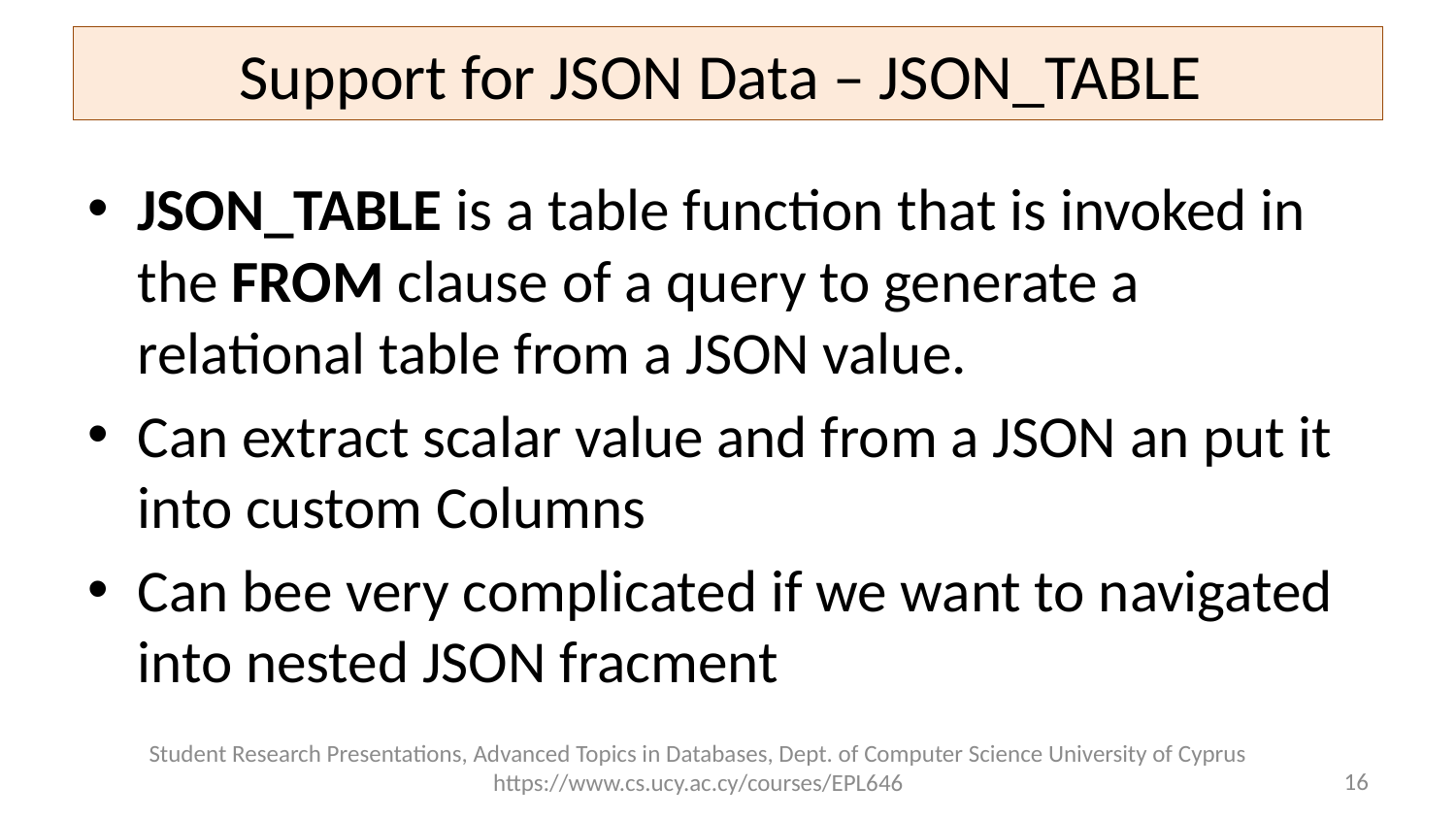

# Support for JSON Data – JSON_TABLE
JSON_TABLE is a table function that is invoked in the FROM clause of a query to generate a relational table from a JSON value.
Can extract scalar value and from a JSON an put it into custom Columns
Can bee very complicated if we want to navigated into nested JSON fracment
Student Research Presentations, Advanced Topics in Databases, Dept. of Computer Science University of Cyprus https://www.cs.ucy.ac.cy/courses/EPL646
16